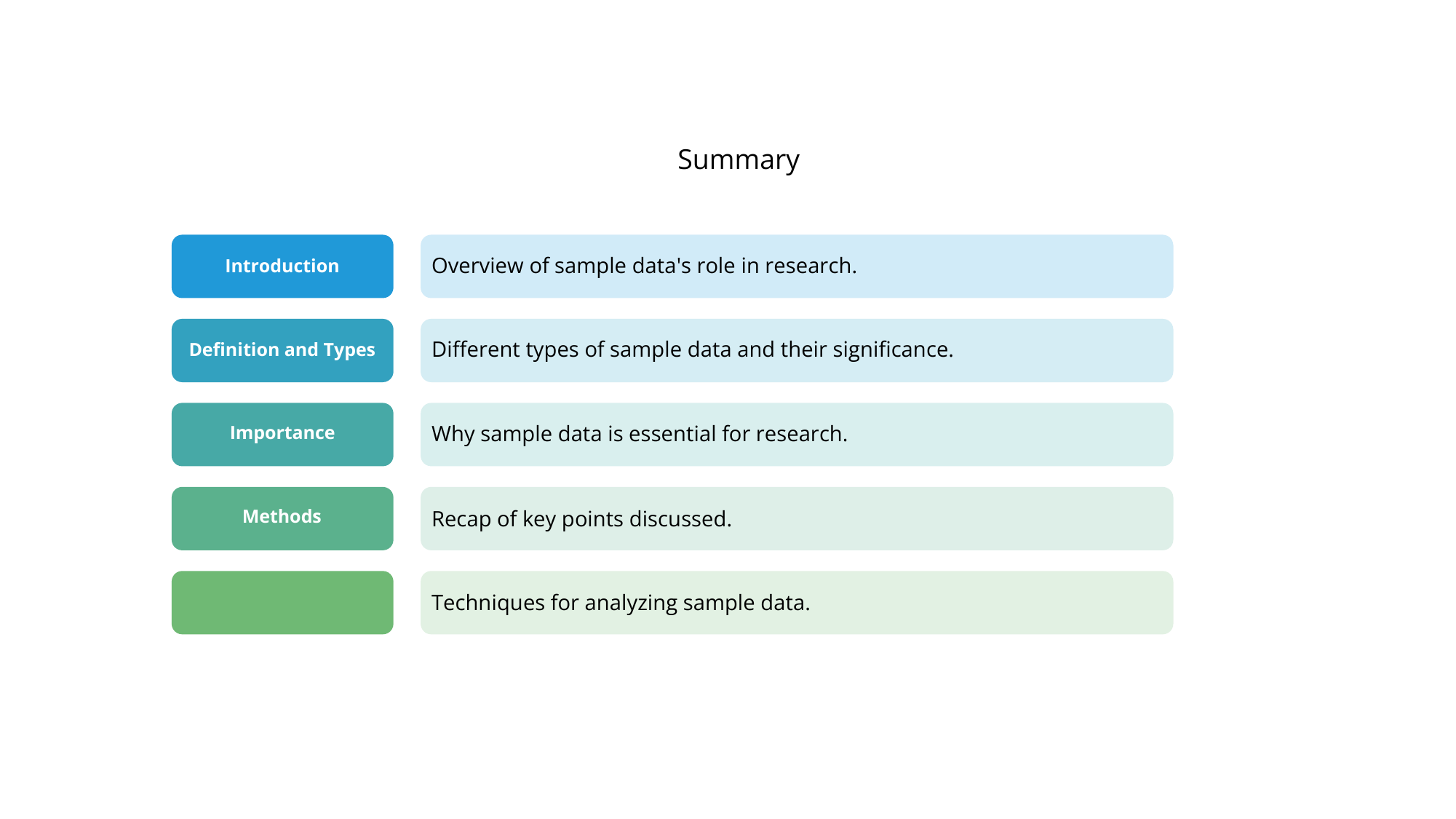

Summary
Overview of sample data's role in research.
Introduction
Different types of sample data and their significance.
Definition and Types
Why sample data is essential for research.
Importance
Recap of key points discussed.
Methods
Techniques for analyzing sample data.